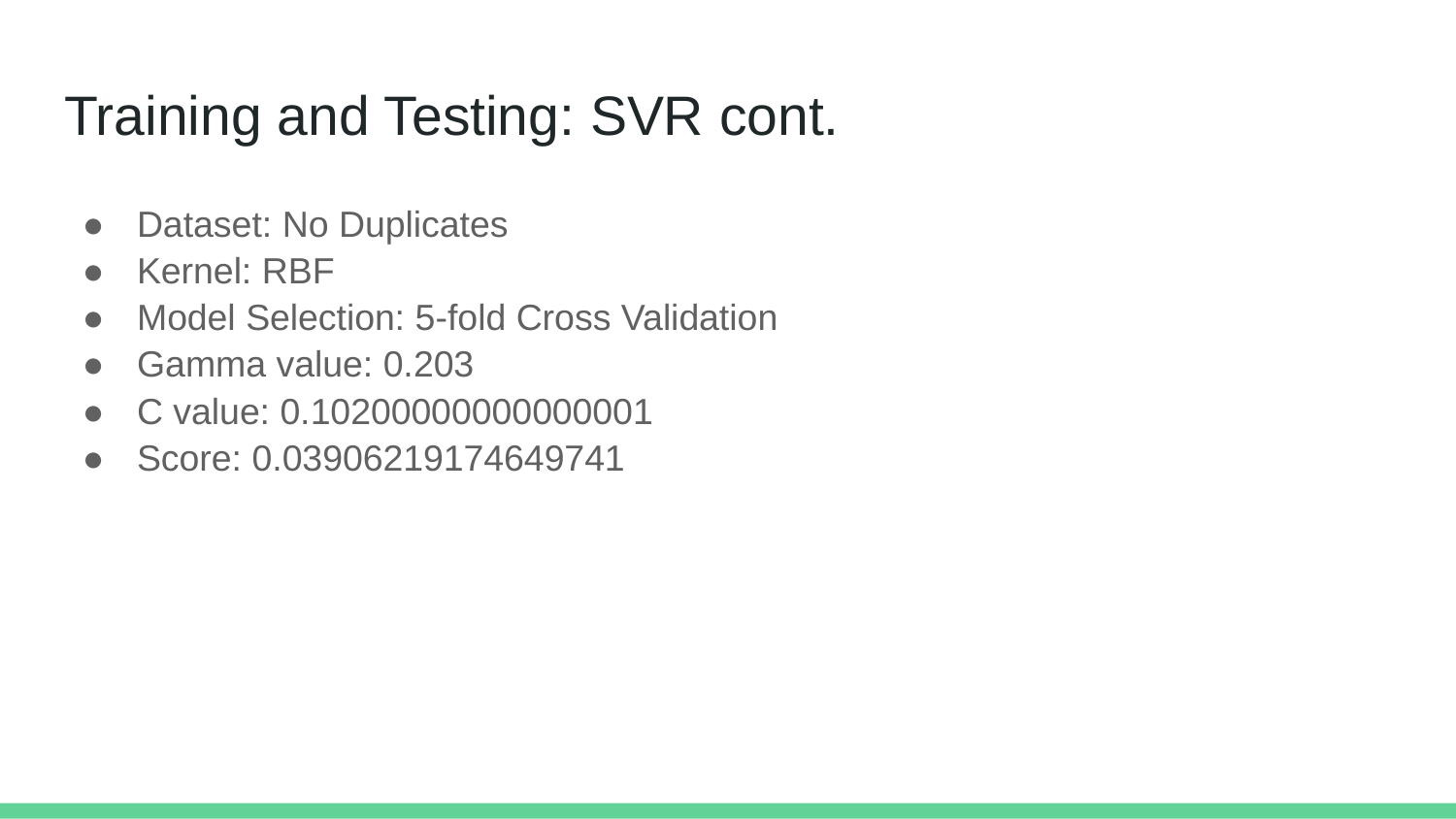

# Training and Testing: SVR cont.

Dataset: No Duplicates
Kernel: RBF
Model Selection: 5-fold Cross Validation
Gamma value: 0.203
C value: 0.10200000000000001
Score: 0.03906219174649741